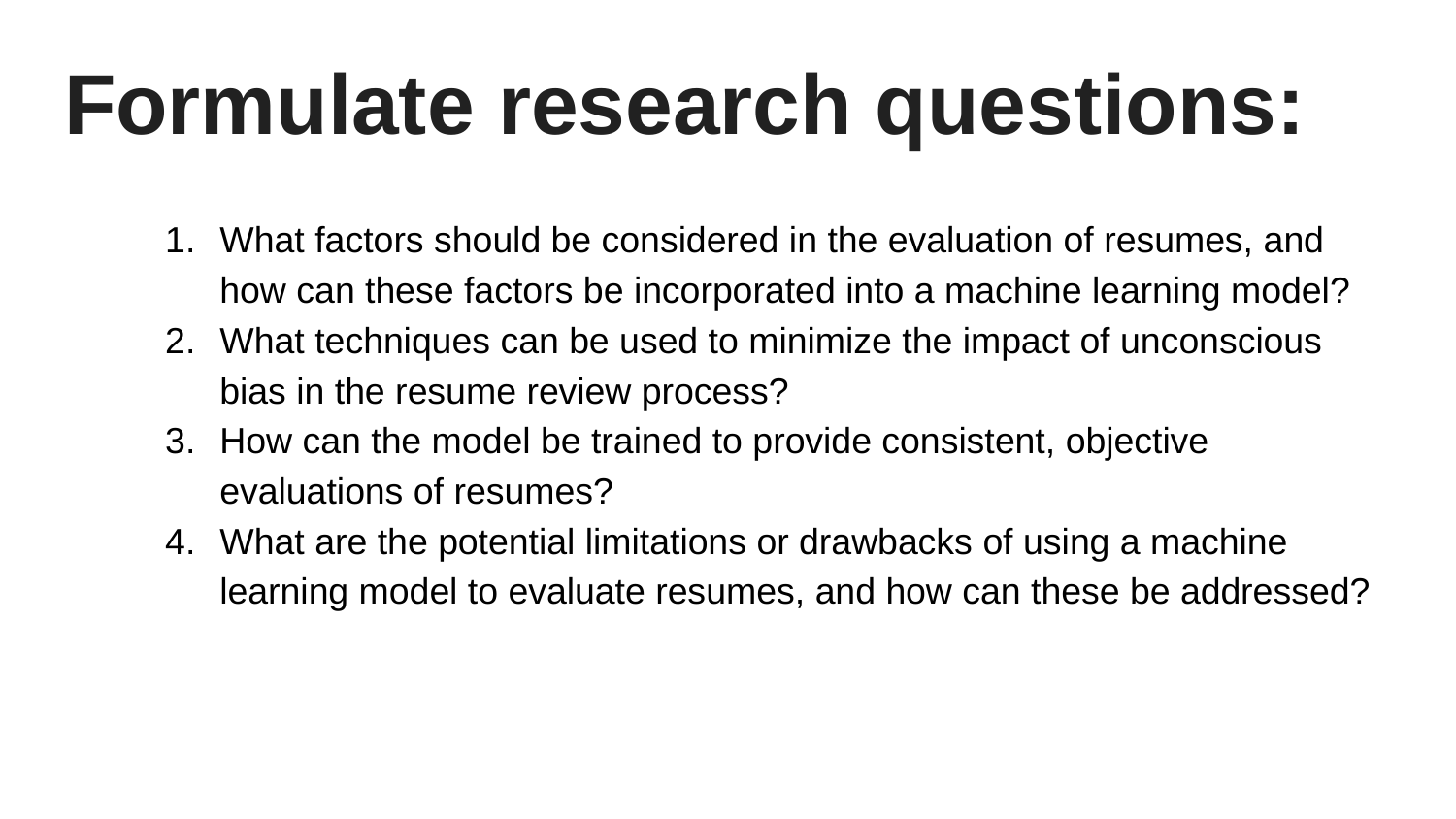

# Formulate research questions:
What factors should be considered in the evaluation of resumes, and how can these factors be incorporated into a machine learning model?
What techniques can be used to minimize the impact of unconscious bias in the resume review process?
How can the model be trained to provide consistent, objective evaluations of resumes?
What are the potential limitations or drawbacks of using a machine learning model to evaluate resumes, and how can these be addressed?